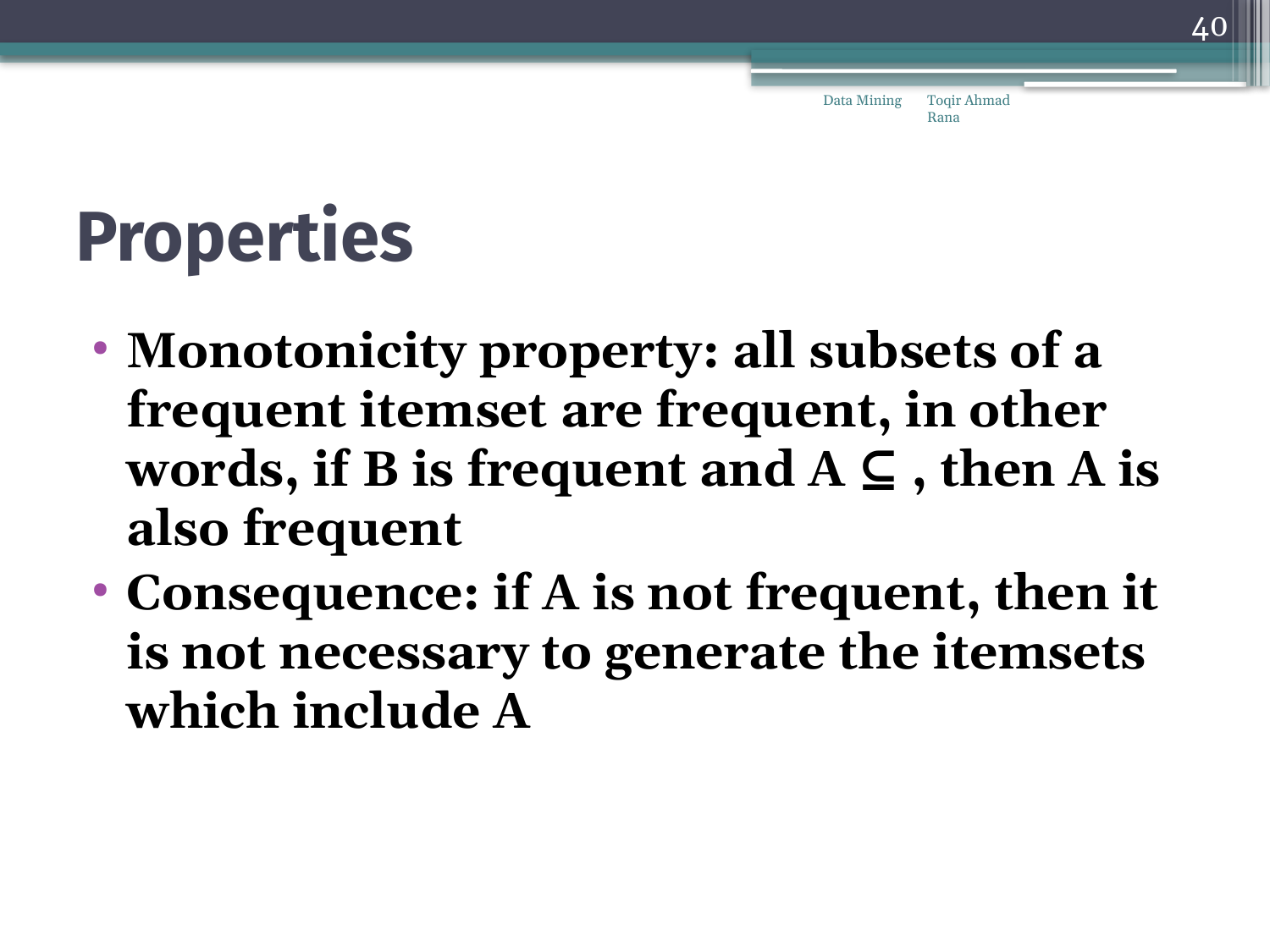

40
Data Mining
Toqir Ahmad Rana
# Properties
Monotonicity property: all subsets of a frequent itemset are frequent, in other words, if B is frequent and A ⊆ , then A is also frequent
Consequence: if A is not frequent, then it is not necessary to generate the itemsets which include A